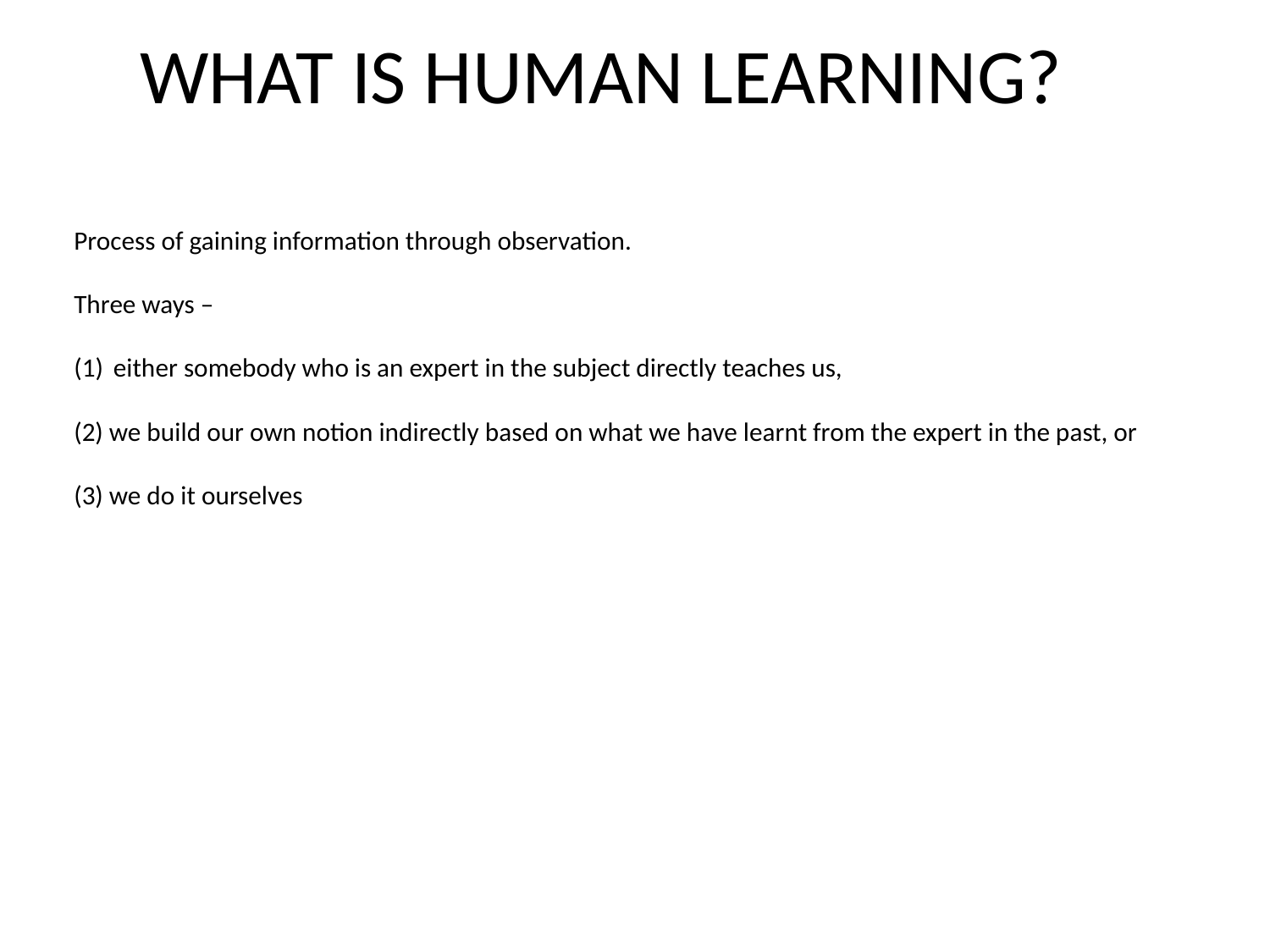

# WHAT IS HUMAN LEARNING?
Process of gaining information through observation.

Three ways –

either somebody who is an expert in the subject directly teaches us,

(2) we build our own notion indirectly based on what we have learnt from the expert in the past, or

(3) we do it ourselves